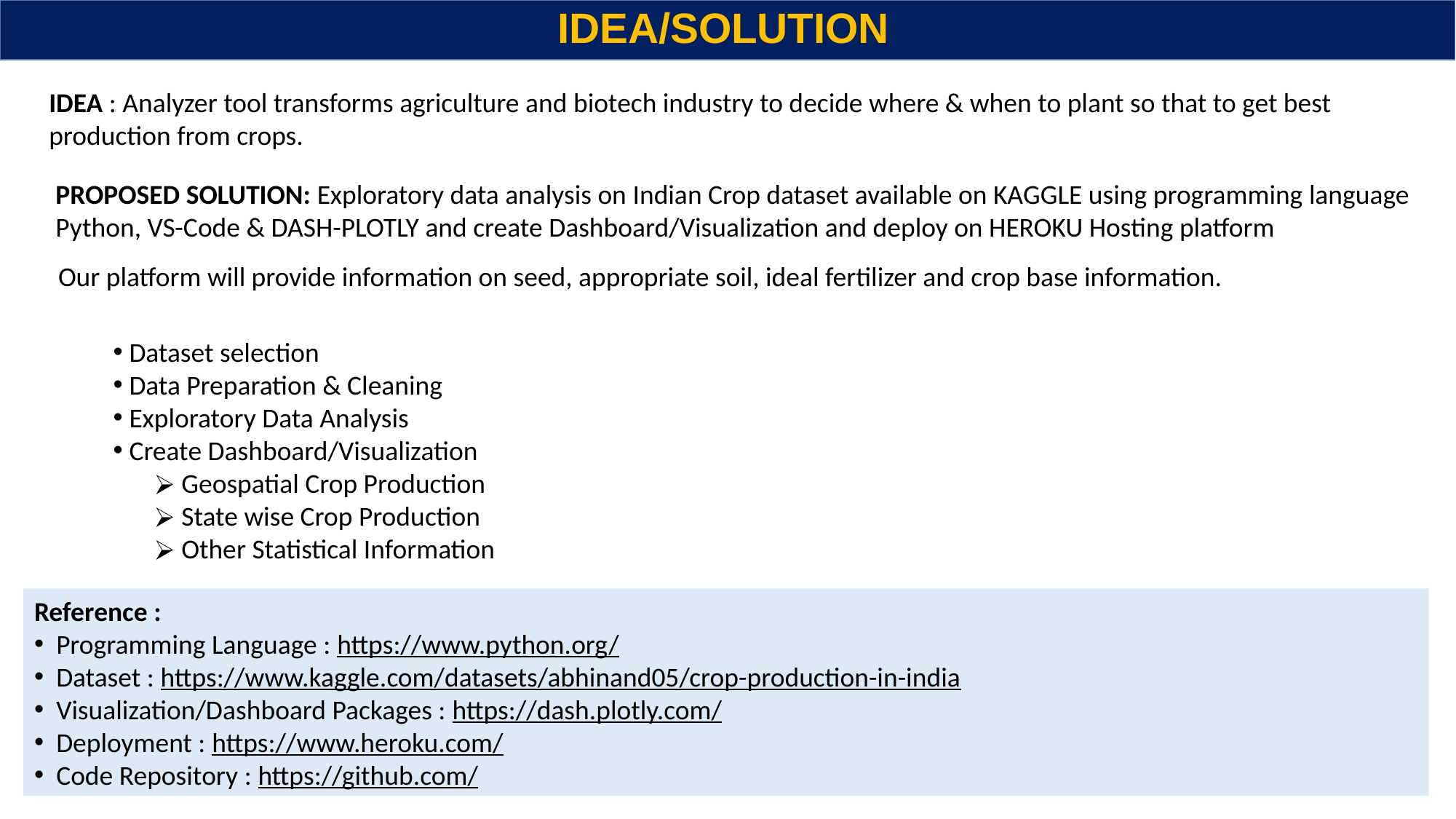

IDEA/SOLUTION
IDEA : Analyzer tool transforms agriculture and biotech industry to decide where & when to plant so that to get best production from crops.
PROPOSED SOLUTION: Exploratory data analysis on Indian Crop dataset available on KAGGLE using programming language Python, VS-Code & DASH-PLOTLY and create Dashboard/Visualization and deploy on HEROKU Hosting platform
Our platform will provide information on seed, appropriate soil, ideal fertilizer and crop base information.
 Dataset selection
 Data Preparation & Cleaning
 Exploratory Data Analysis
 Create Dashboard/Visualization
 Geospatial Crop Production
 State wise Crop Production
 Other Statistical Information
Reference :
  Programming Language : https://www.python.org/
  Dataset : https://www.kaggle.com/datasets/abhinand05/crop-production-in-india
  Visualization/Dashboard Packages : https://dash.plotly.com/
  Deployment : https://www.heroku.com/
  Code Repository : https://github.com/